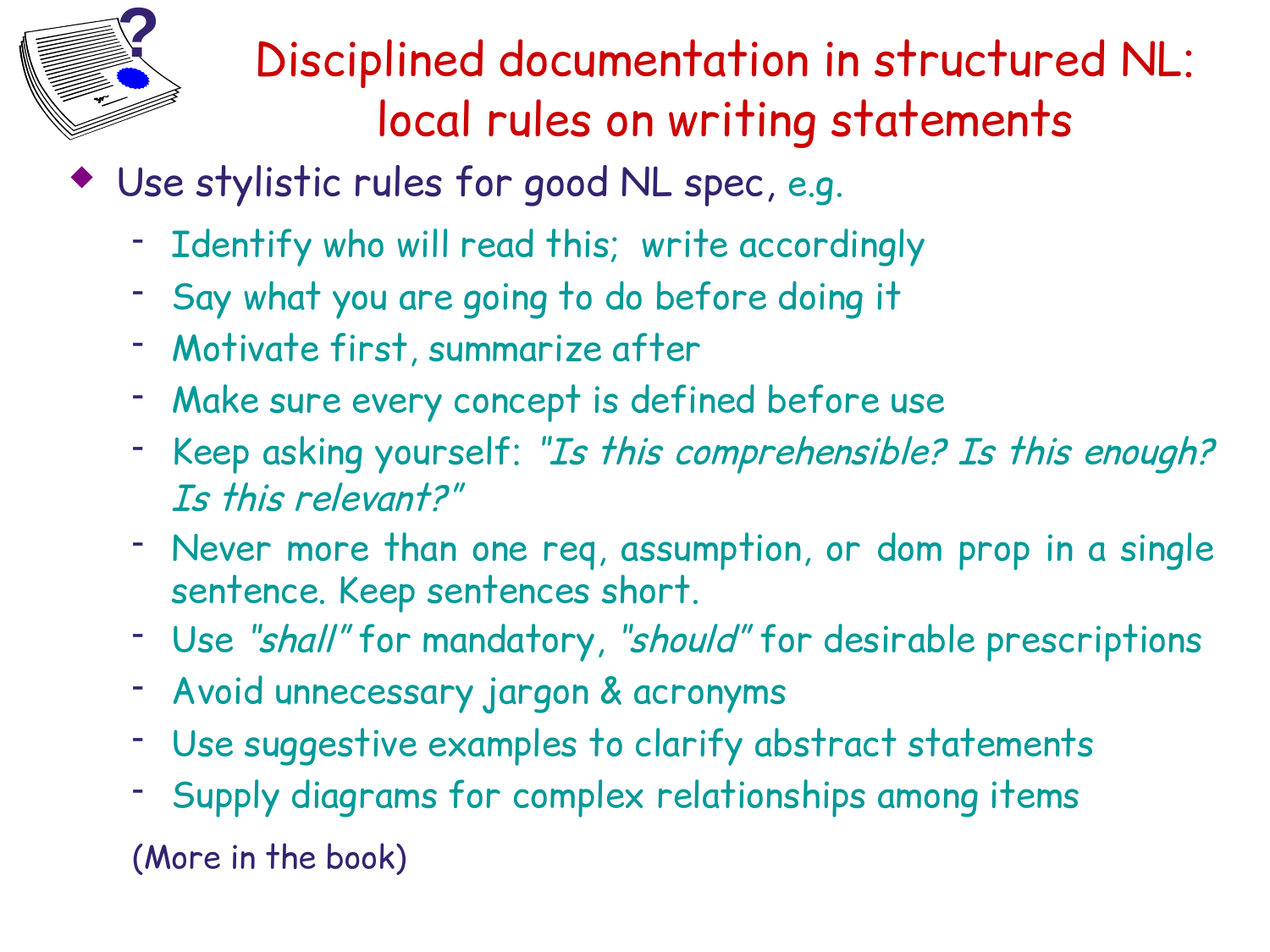

?

# Disciplined documentation in structured NL: local rules on writing statements
Use stylistic rules for good NL spec, e.g.
Identify who will read this;  write accordingly
Say what you are going to do before doing it
Motivate first, summarize after
Make sure every concept is defined before use
Keep asking yourself: “Is this comprehensible? Is this enough? Is this relevant?”
Never more than one req, assumption, or dom prop in a single sentence. Keep sentences short.
Use “shall” for mandatory, “should” for desirable prescriptions
Avoid unnecessary jargon & acronyms
Use suggestive examples to clarify abstract statements
Supply diagrams for complex relationships among items
(More in the book)